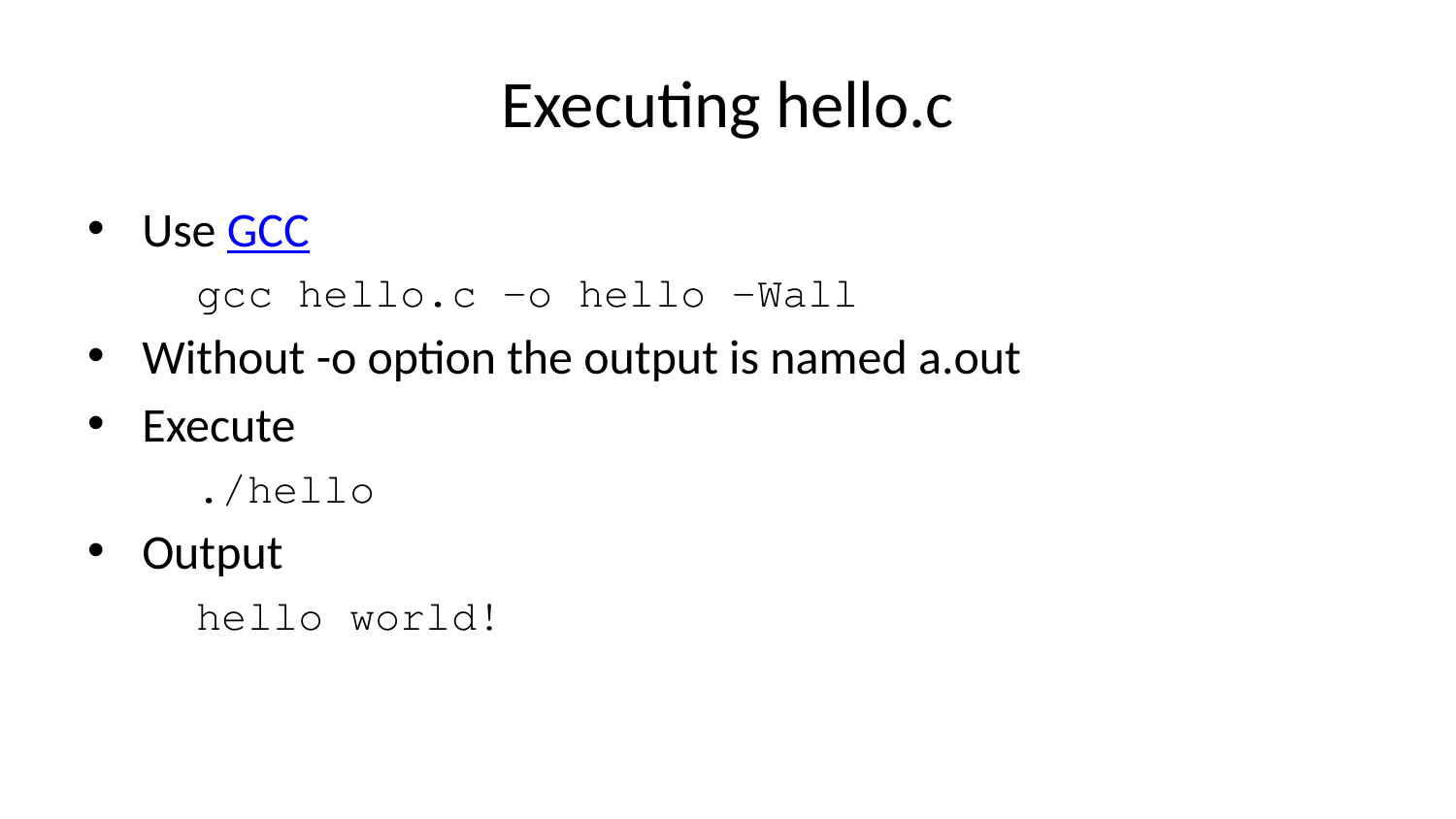

# Executing hello.c
Use GCC
gcc hello.c -o hello -Wall
Without -o option the output is named a.out
Execute
./hello
Output
hello world!